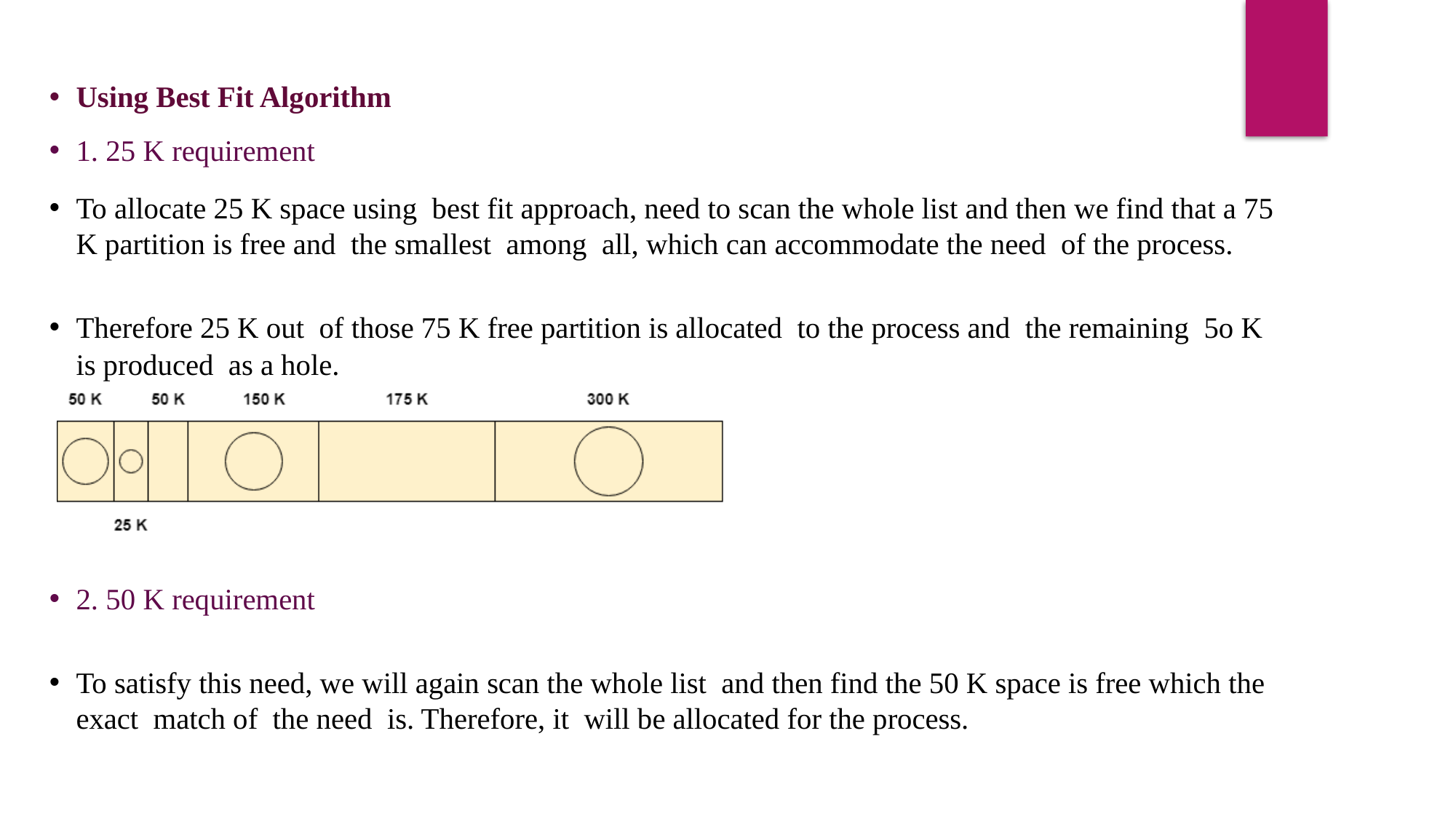

Using Best Fit Algorithm
1. 25 K requirement
To allocate 25 K space using  best fit approach, need to scan the whole list and then we find that a 75 K partition is free and  the smallest  among  all, which can accommodate the need  of the process.

Therefore 25 K out  of those 75 K free partition is allocated  to the process and  the remaining  5o K is produced  as a hole.

2. 50 K requirement

To satisfy this need, we will again scan the whole list  and then find the 50 K space is free which the exact  match of  the need  is. Therefore, it  will be allocated for the process.